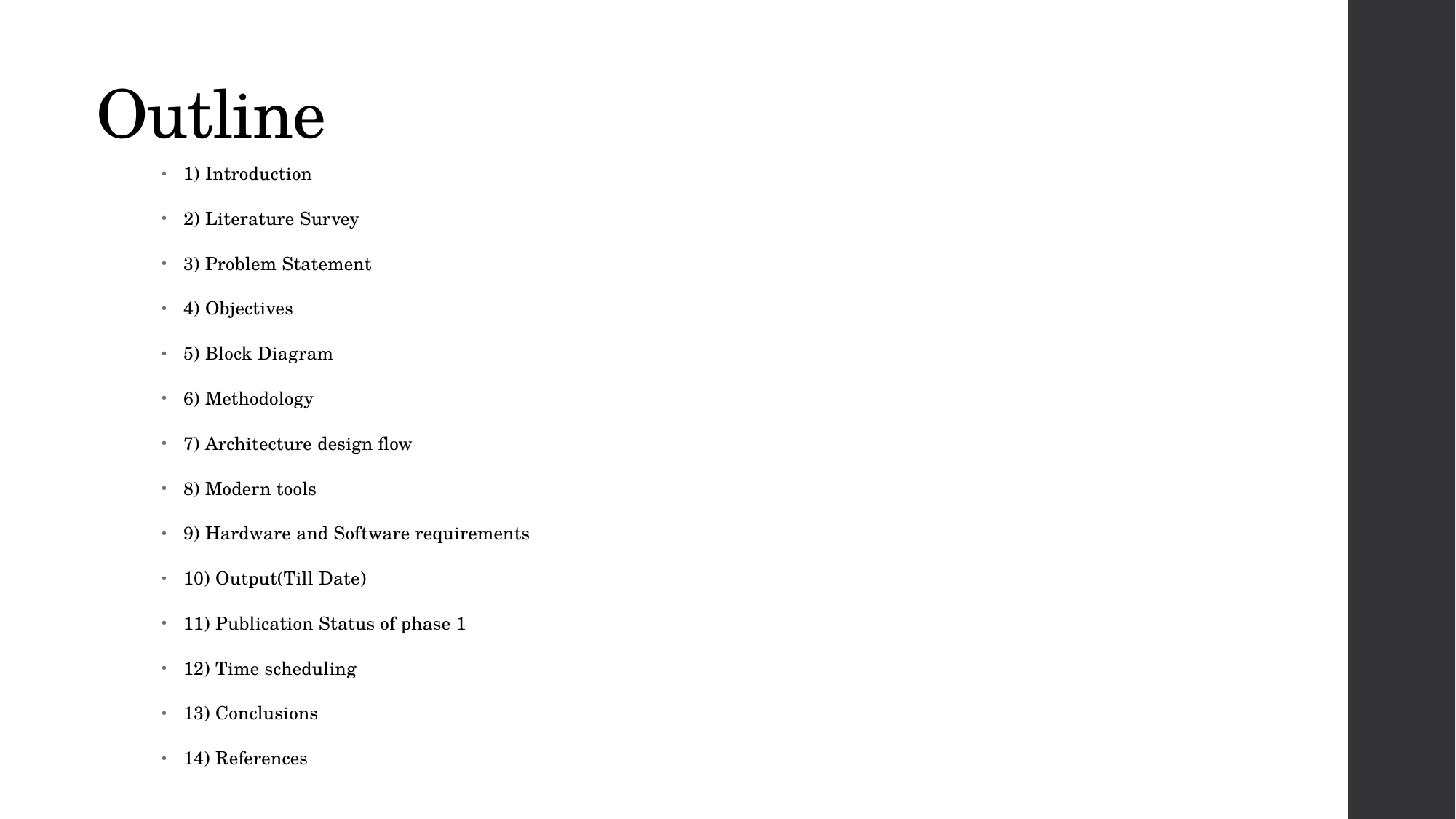

# Outline
1) Introduction​
​2) Literature Survey
3) Problem Statement
4) Objectives
5) Block Diagram
6) Methodology
7) Architecture design flow
8) Modern tools
9) Hardware and Software requirements
10) Output(Till Date)
11) Publication Status of phase 1
12) Time scheduling
13) Conclusions
14) References